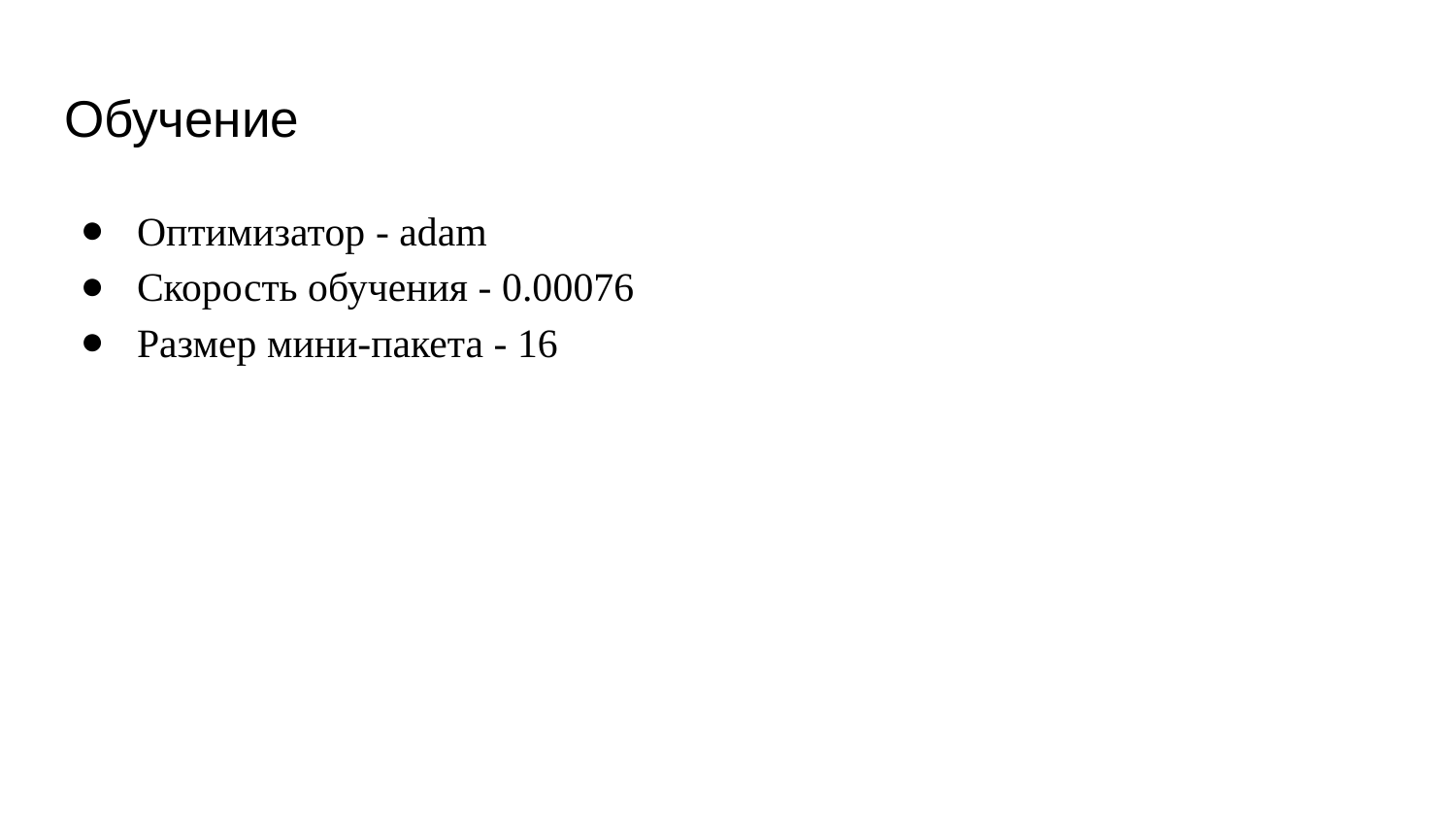

# Обучение
Оптимизатор - adam
Скорость обучения - 0.00076
Размер мини-пакета - 16